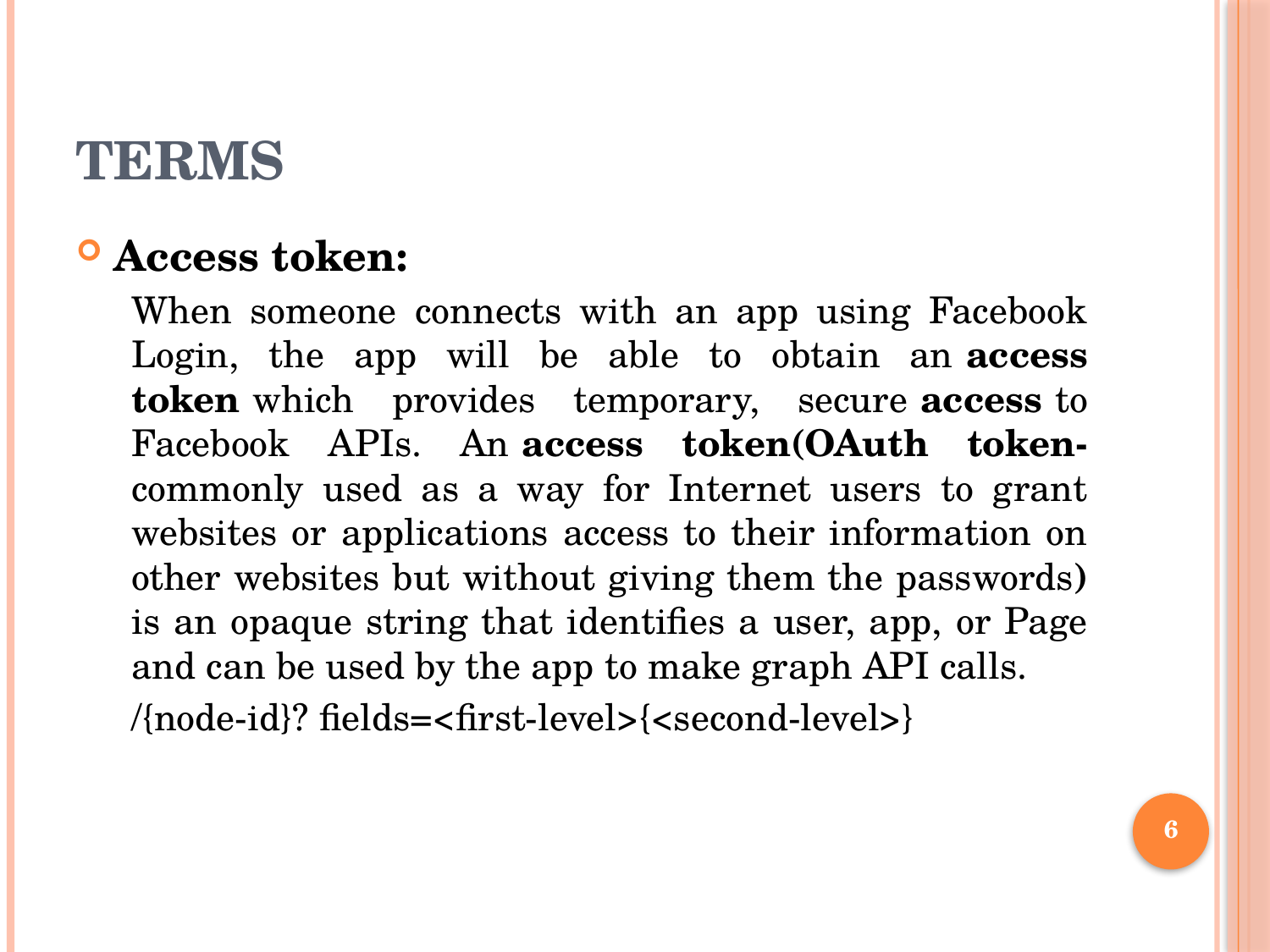

# Terms
Access token:
When someone connects with an app using Facebook Login, the app will be able to obtain an access token which provides temporary, secure access to Facebook APIs. An access token(OAuth token-commonly used as a way for Internet users to grant websites or applications access to their information on other websites but without giving them the passwords) is an opaque string that identifies a user, app, or Page and can be used by the app to make graph API calls.
/{node-id}? fields=<first-level>{<second-level>}
6